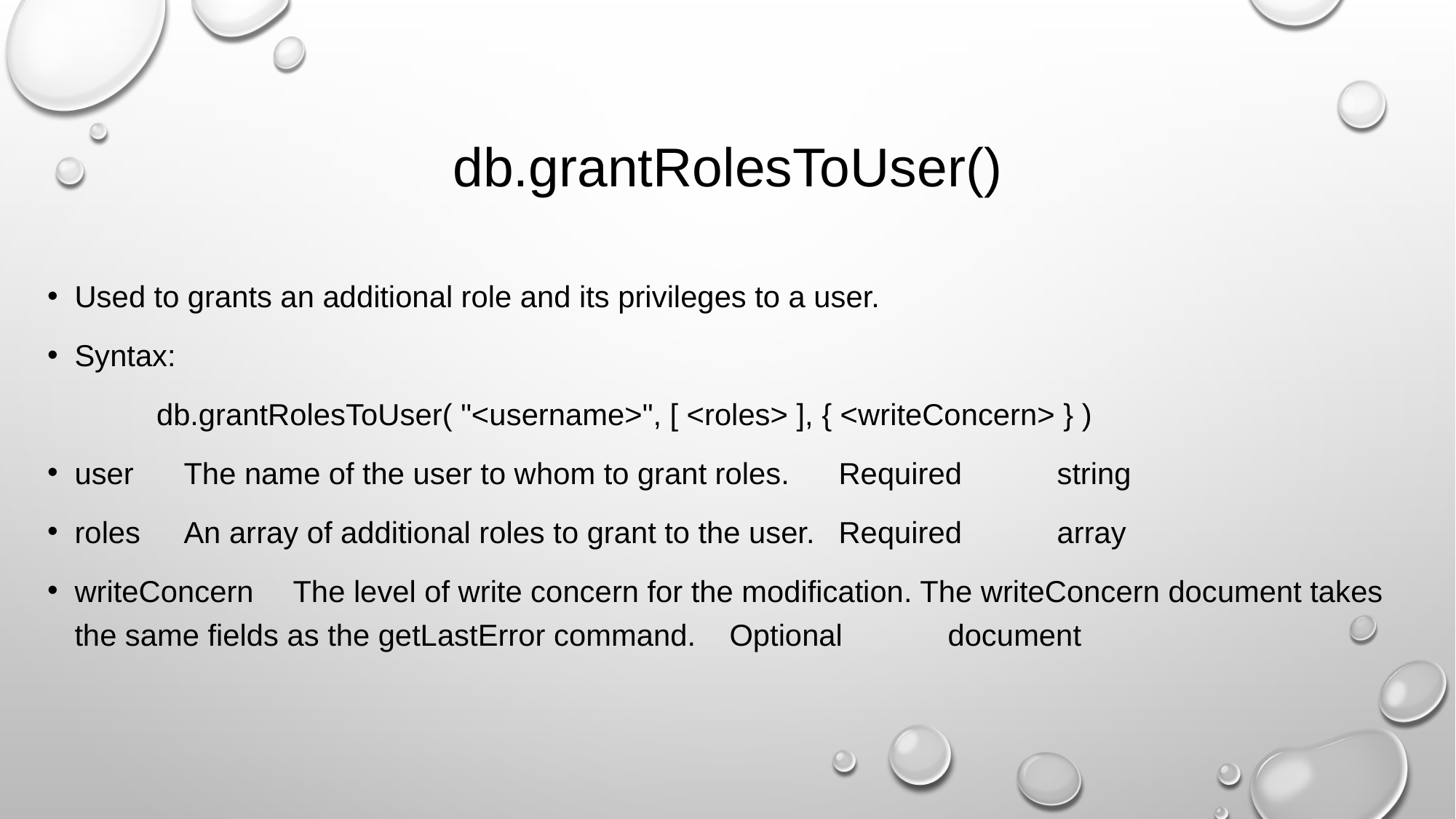

# db.grantRolesToUser()
Used to grants an additional role and its privileges to a user.
Syntax:
	db.grantRolesToUser( "<username>", [ <roles> ], { <writeConcern> } )
user	The name of the user to whom to grant roles.	Required	string
roles	An array of additional roles to grant to the user.	Required	array
writeConcern	The level of write concern for the modification. The writeConcern document takes the same fields as the getLastError command.	Optional	document